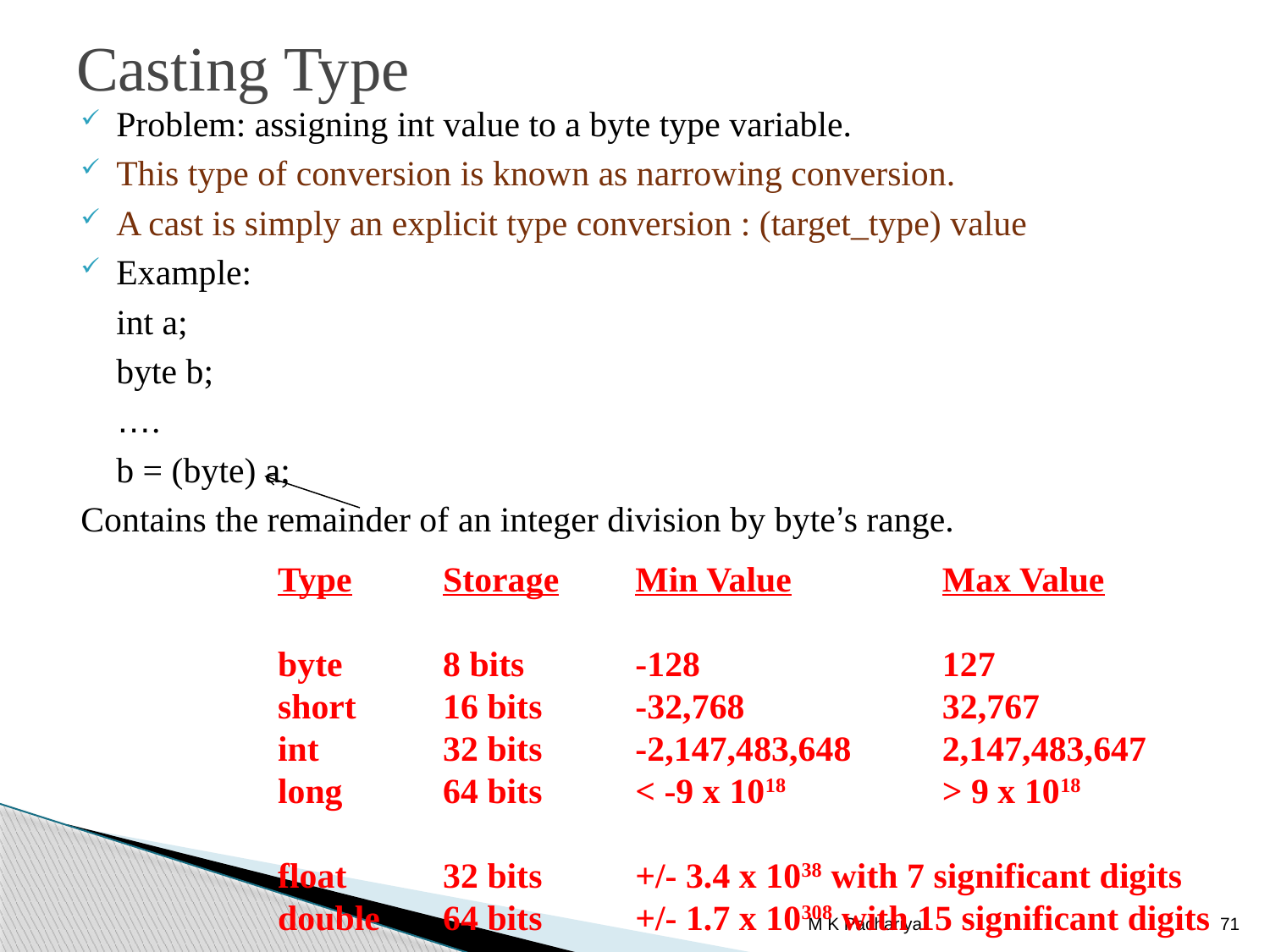

# Casting Type
Problem: assigning int value to a byte type variable.
This type of conversion is known as narrowing conversion.
A cast is simply an explicit type conversion : (target_type) value
Example:
	int a;
	byte b;
	….
	b = (byte) a;
Contains the remainder of an integer division by byte’s range.

Type

byte
short
int
long

float
double
Storage

8 bits
16 bits
32 bits
64 bits

32 bits
64 bits
Min Value

-128
-32,768
-2,147,483,648
< -9 x 1018

+/- 3.4 x 1038 with 7 significant digits
+/- 1.7 x 10308 with 15 significant digits
Max Value

127
32,767
2,147,483,647
> 9 x 1018
M K Pachariya
71